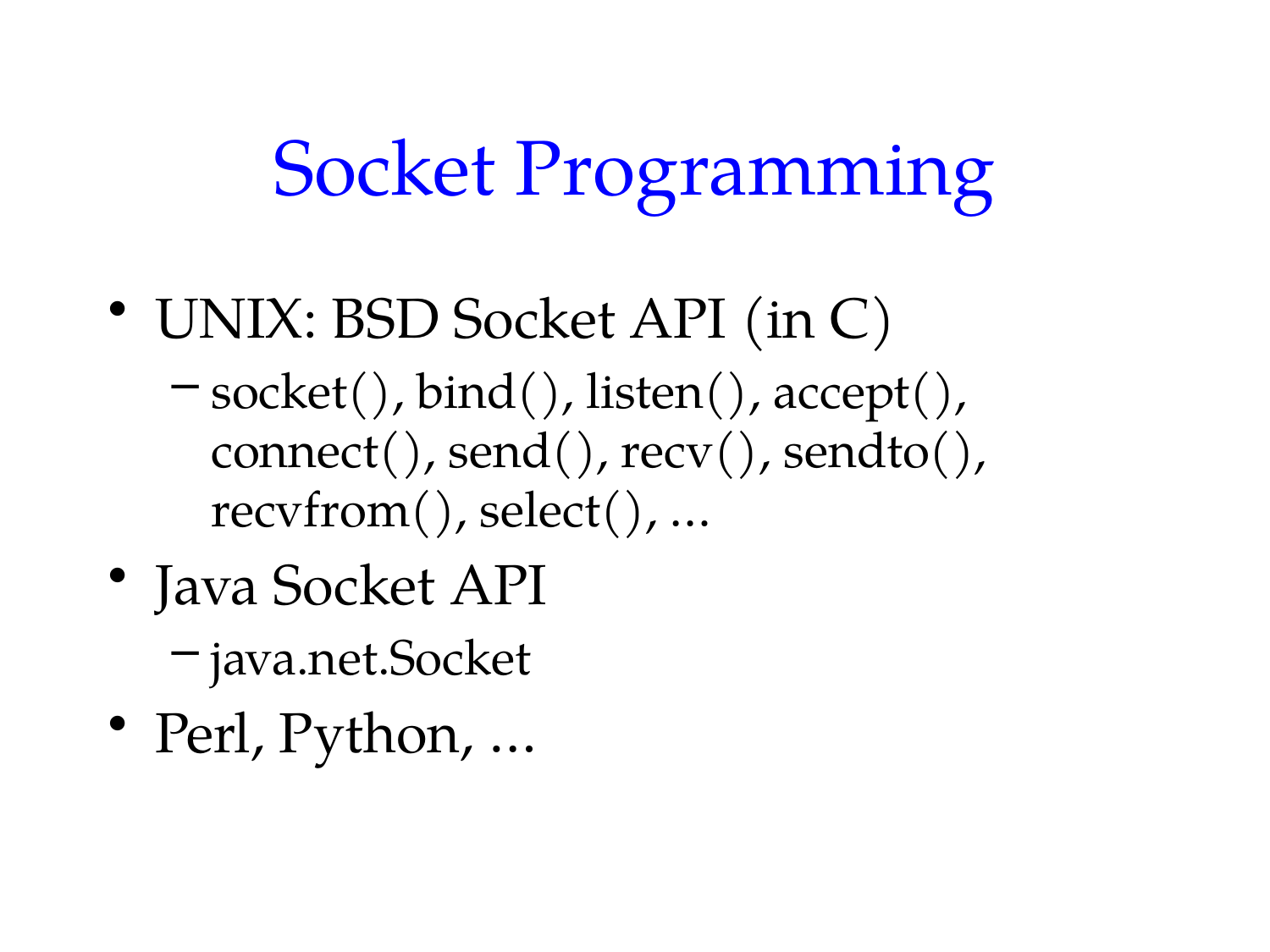

# Socket Programming
UNIX: BSD Socket API (in C)
socket(), bind(), listen(), accept(), connect(), send(), recv(), sendto(), recvfrom(), select(), …
Java Socket API
java.net.Socket
Perl, Python, …